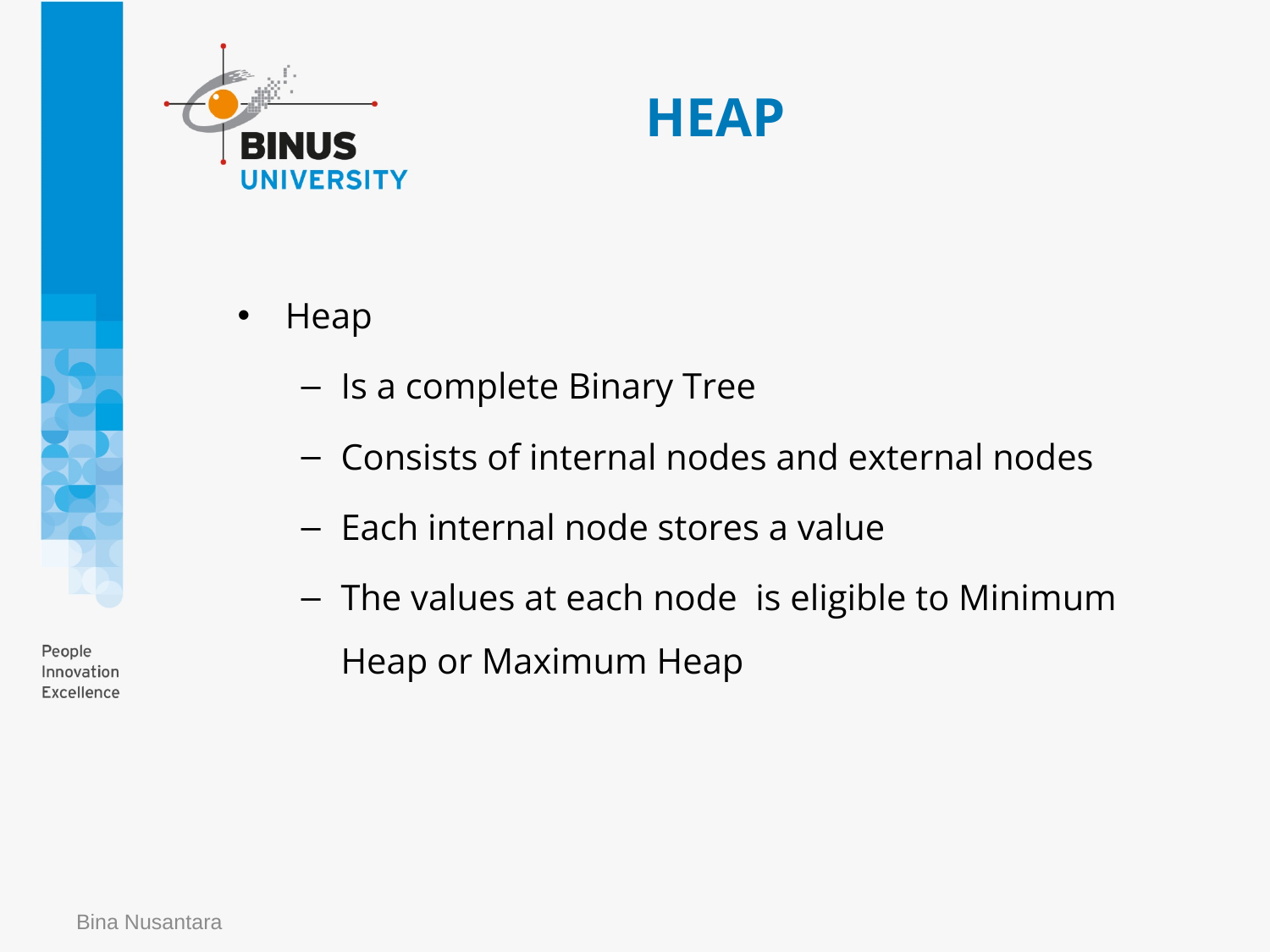

# HEAP
Heap
Is a complete Binary Tree
Consists of internal nodes and external nodes
Each internal node stores a value
The values ​​at each node  is eligible to Minimum Heap or Maximum Heap
Bina Nusantara